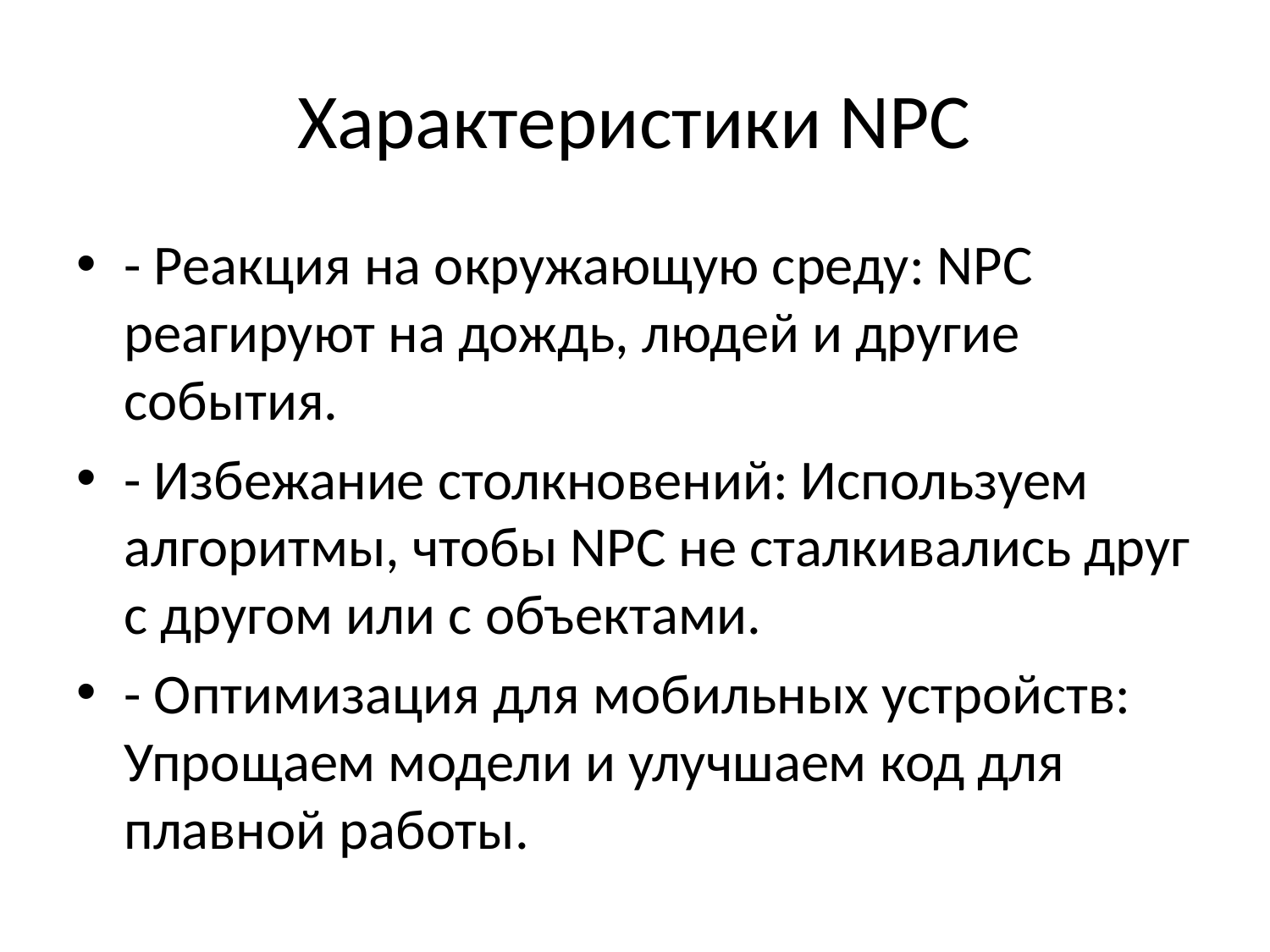

# Характеристики NPC
- Реакция на окружающую среду: NPC реагируют на дождь, людей и другие события.
- Избежание столкновений: Используем алгоритмы, чтобы NPC не сталкивались друг с другом или с объектами.
- Оптимизация для мобильных устройств: Упрощаем модели и улучшаем код для плавной работы.